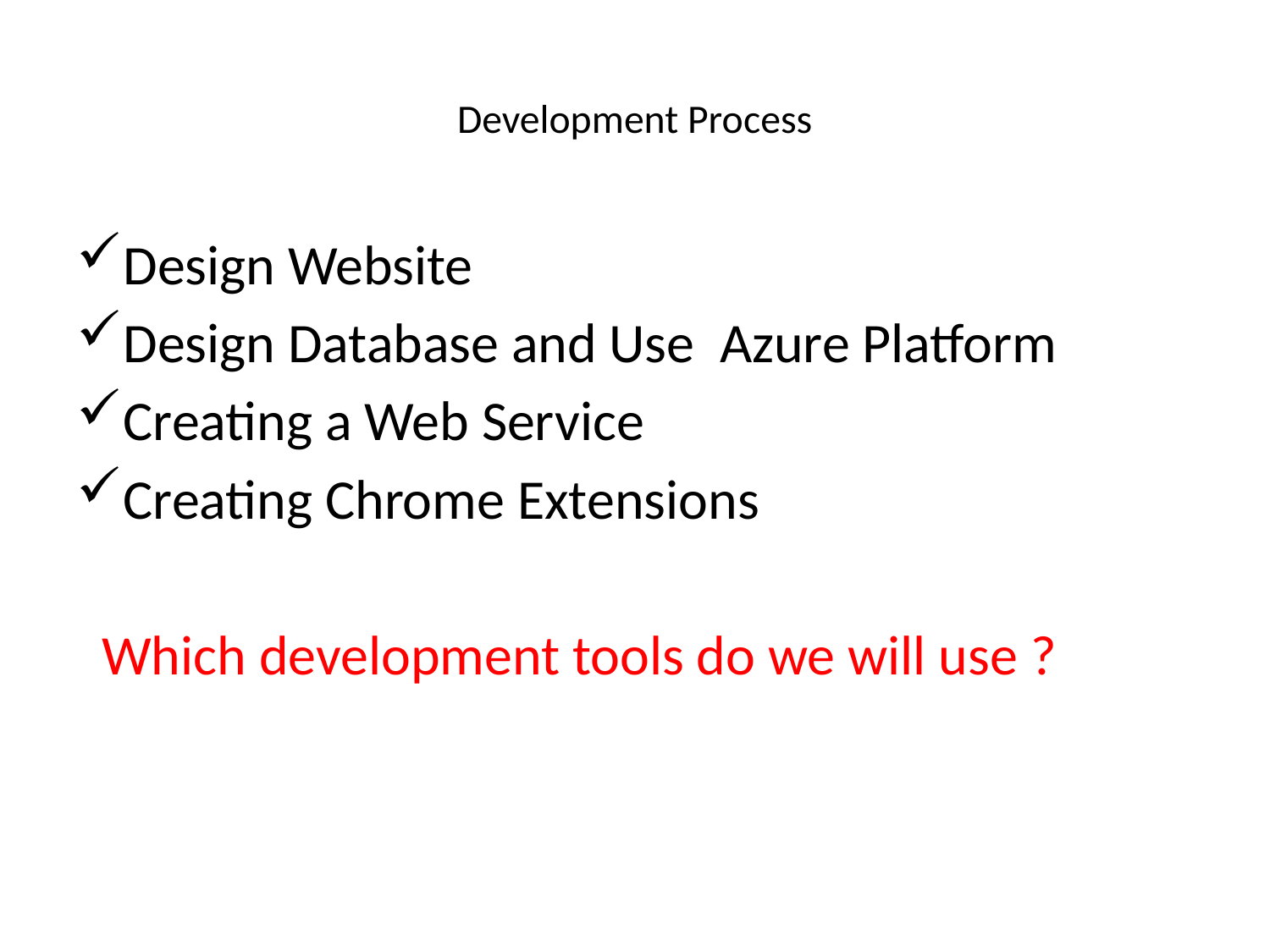

# Development Process
Design Website
Design Database and Use  Azure Platform
Creating a Web Service
Creating Chrome Extensions

  Which development tools do we will use ?